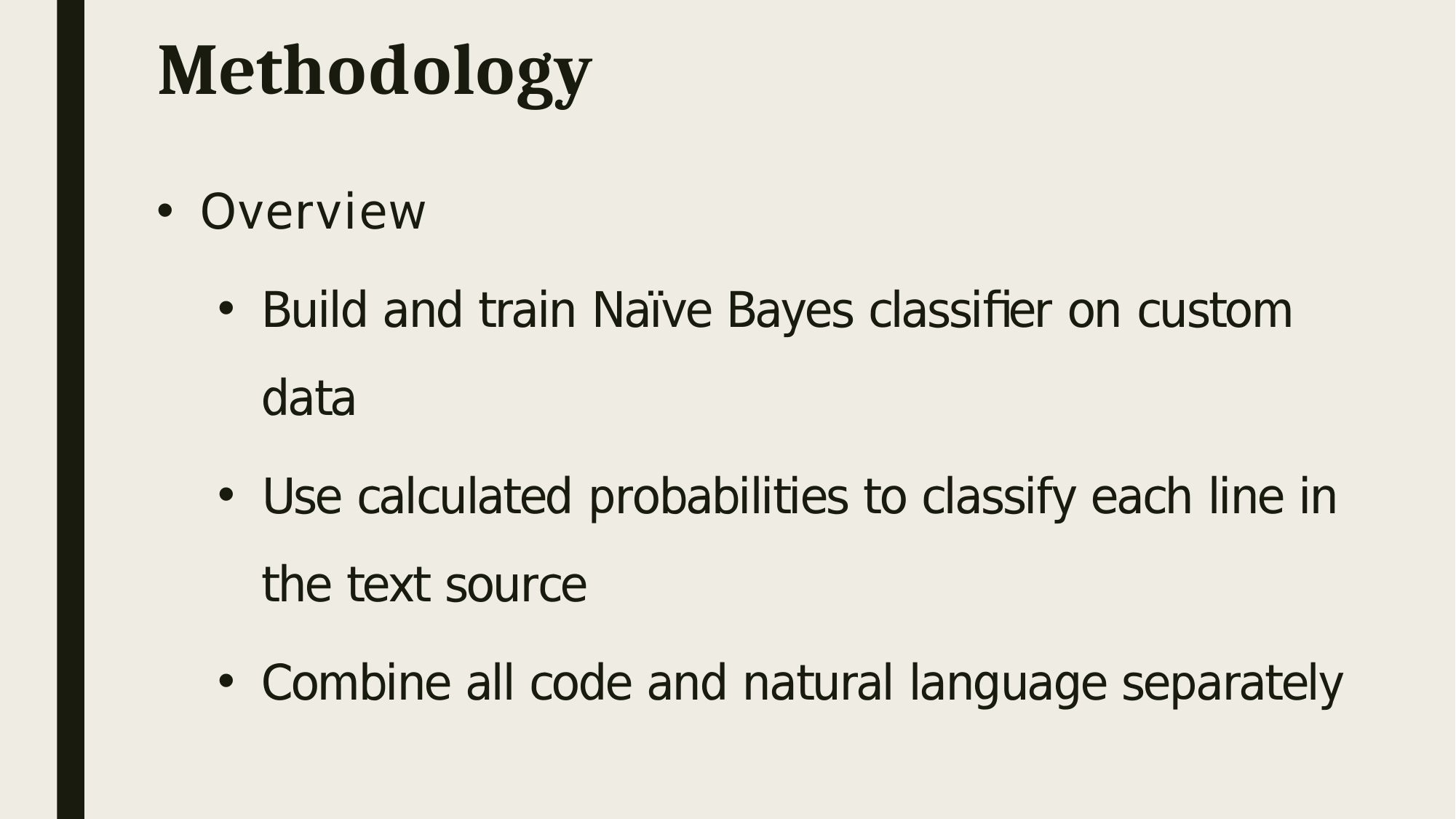

# Methodology
Overview
Build and train Naïve Bayes classifier on custom data
Use calculated probabilities to classify each line in the text source
Combine all code and natural language separately